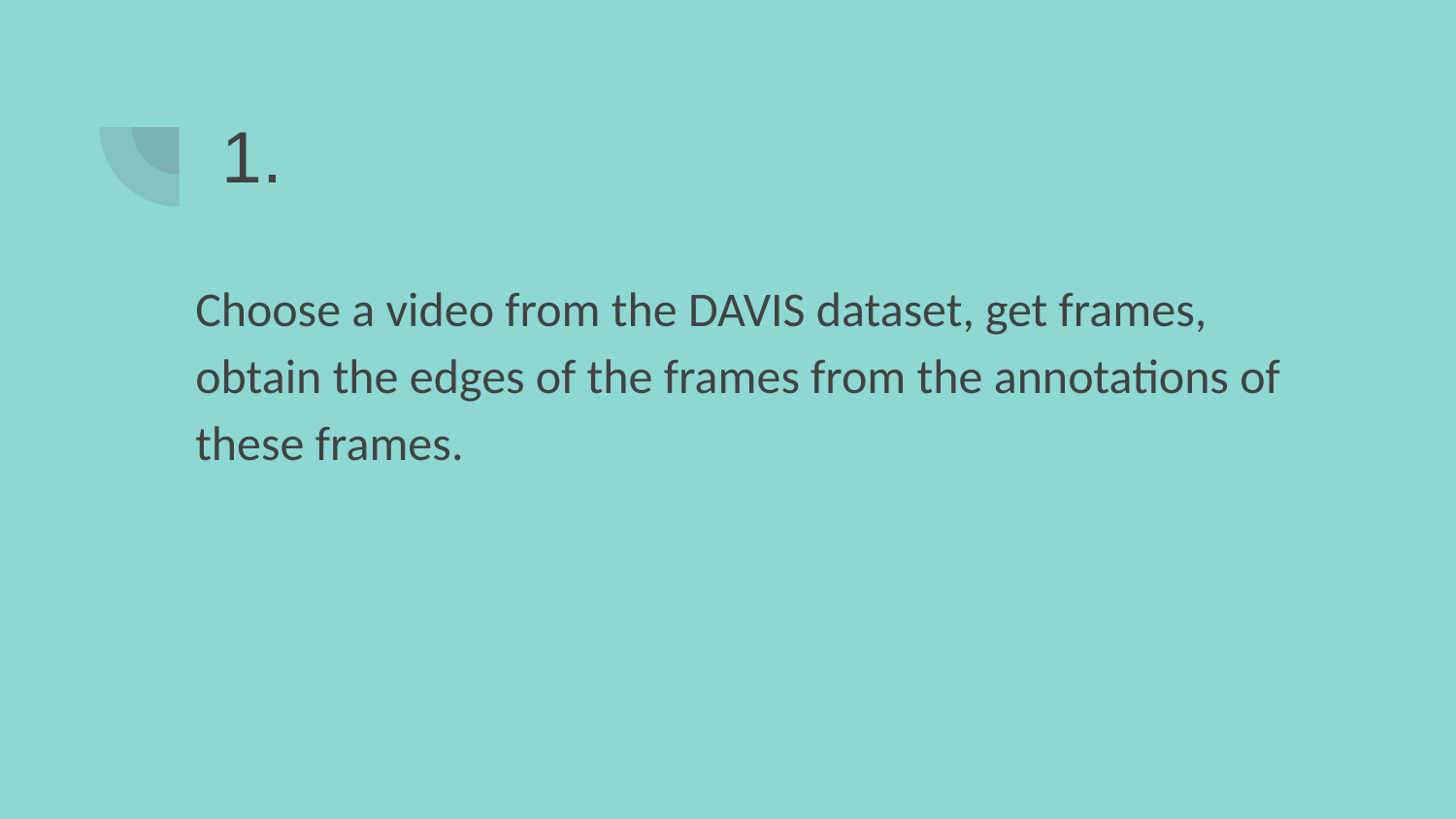

# 1.
Choose a video from the DAVIS dataset, get frames, obtain the edges of the frames from the annotations of these frames.